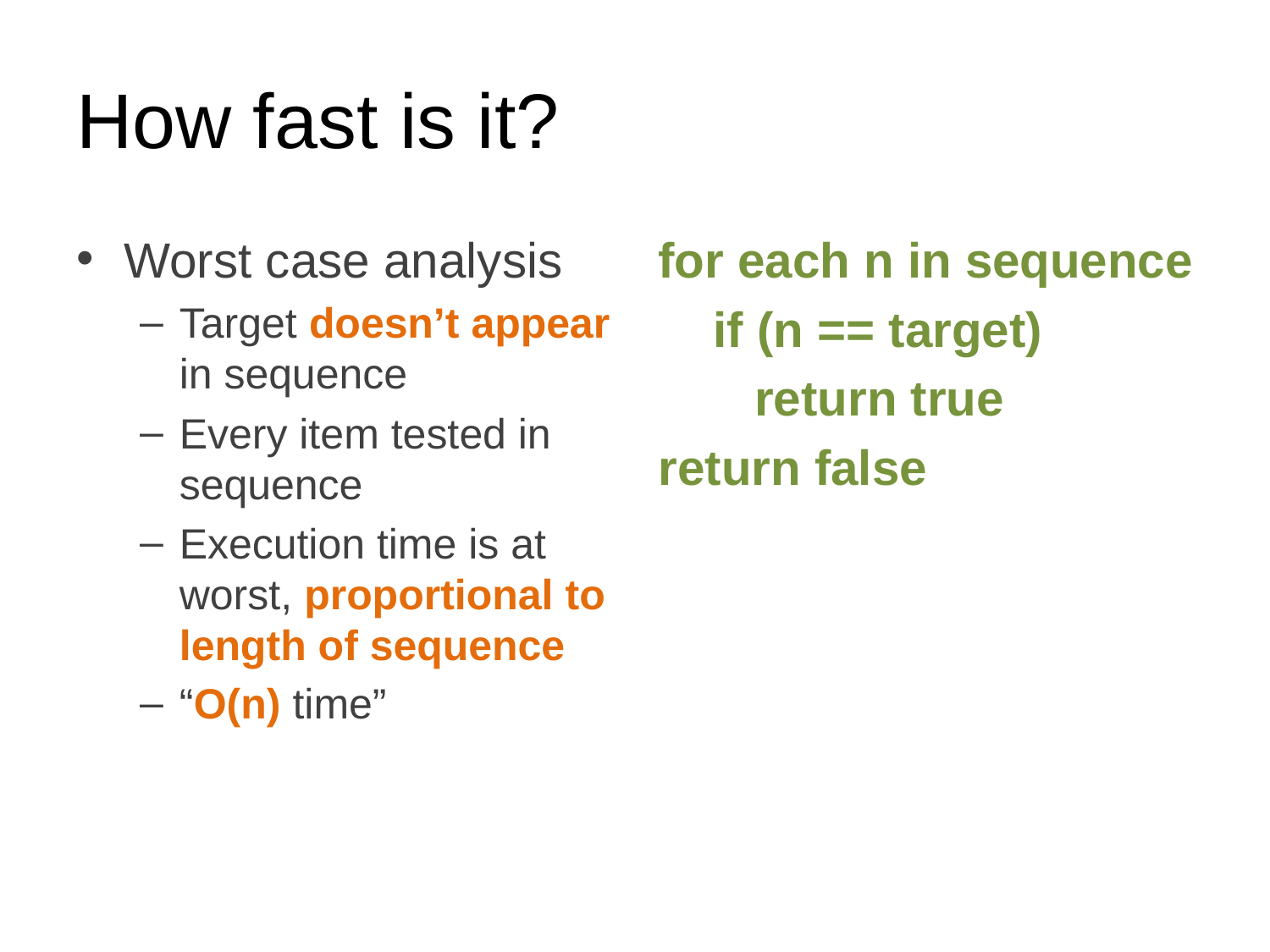

# How fast is it?
Worst case analysis
Target doesn’t appear in sequence
Every item tested in sequence
Execution time is at worst, proportional to length of sequence
“O(n) time”
for each n in sequence
    if (n == target)
       return true
return false